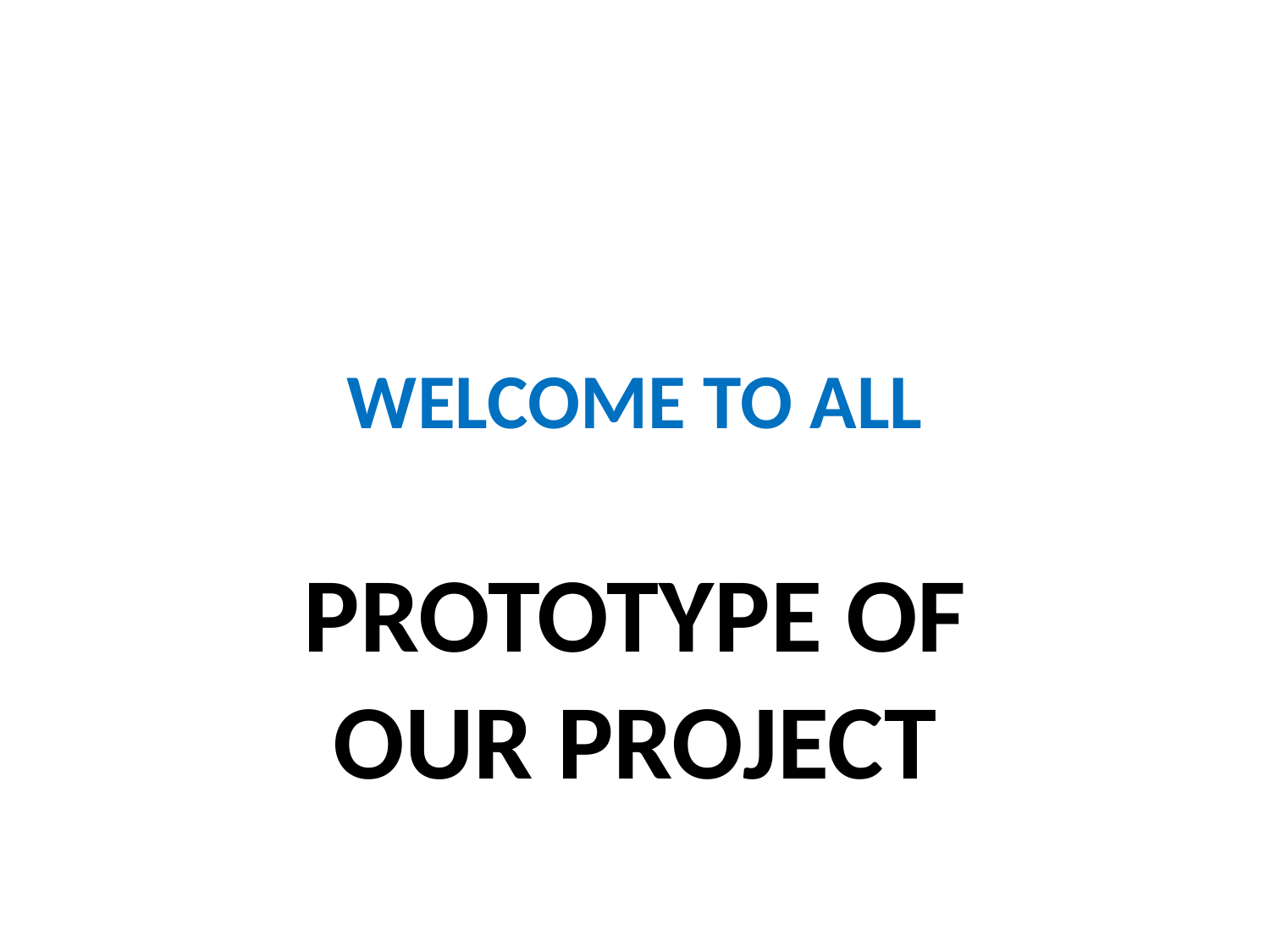

# WELCOME TO ALL
PROTOTYPE OF OUR PROJECT